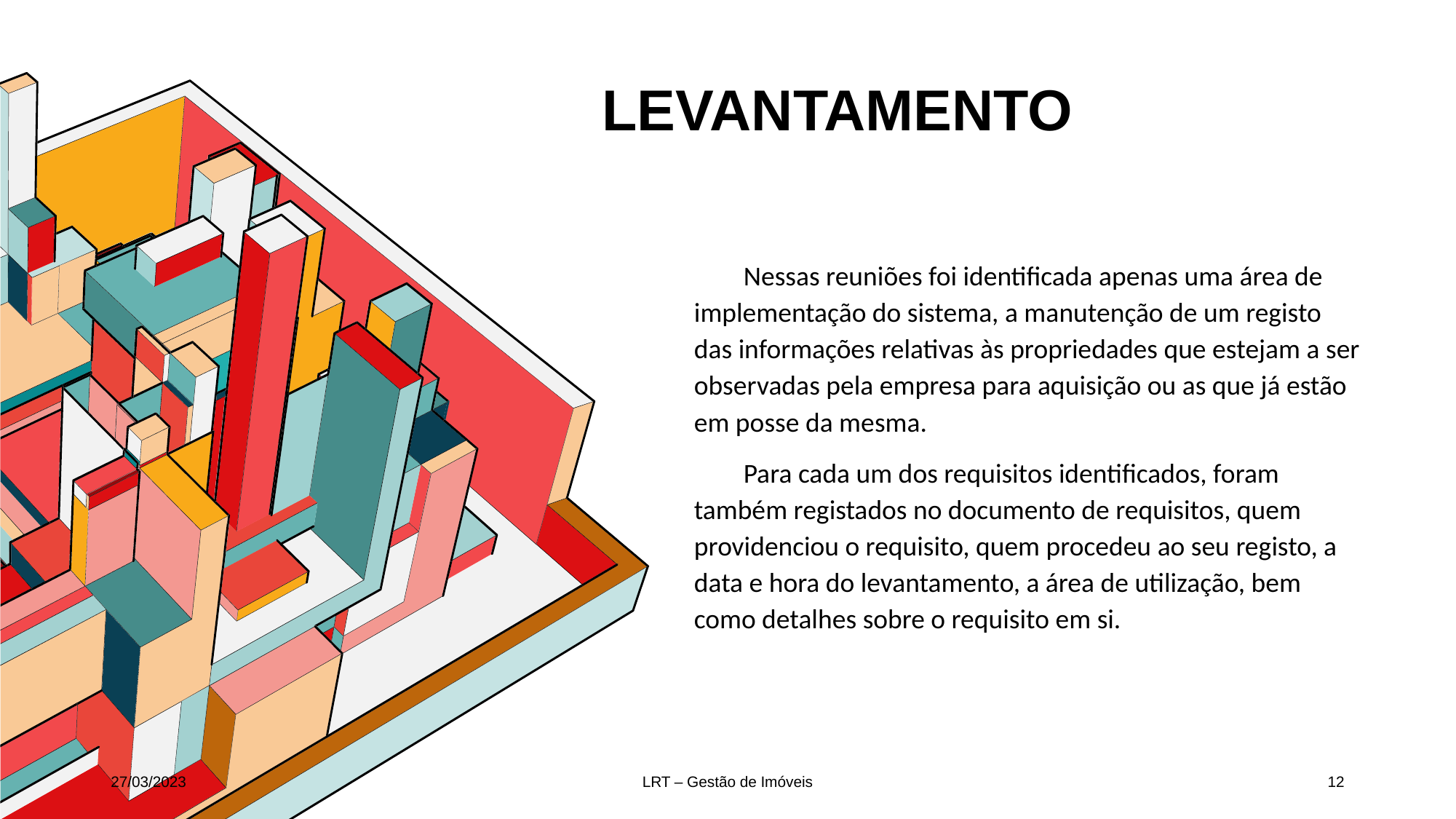

# lEVANTAMENTO
        Nessas reuniões foi identificada apenas uma área de implementação do sistema, a manutenção de um registo das informações relativas às propriedades que estejam a ser observadas pela empresa para aquisição ou as que já estão em posse da mesma.
        Para cada um dos requisitos identificados, foram também registados no documento de requisitos, quem providenciou o requisito, quem procedeu ao seu registo, a data e hora do levantamento, a área de utilização, bem como detalhes sobre o requisito em si.

27/03/2023
LRT – Gestão de Imóveis
12